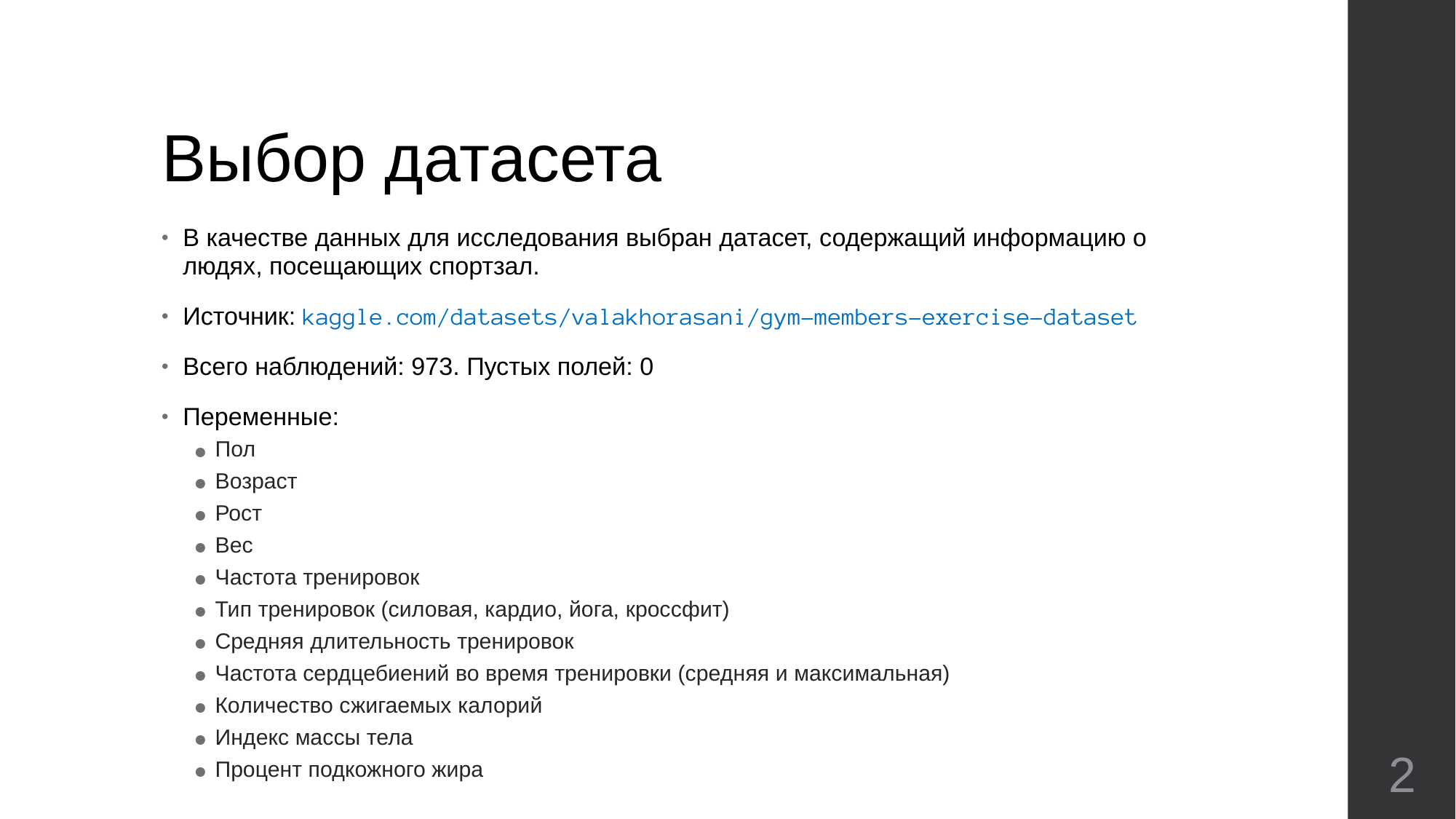

# Выбор датасета
В качестве данных для исследования выбран датасет, содержащий информацию о людях, посещающих спортзал.
Источник: kaggle.com/datasets/valakhorasani/gym-members-exercise-dataset
Всего наблюдений: 973. Пустых полей: 0
Переменные:
Пол
Возраст
Рост
Вес
Частота тренировок
Тип тренировок (силовая, кардио, йога, кроссфит)
Средняя длительность тренировок
Частота сердцебиений во время тренировки (средняя и максимальная)
Количество сжигаемых калорий
Индекс массы тела
Процент подкожного жира

2